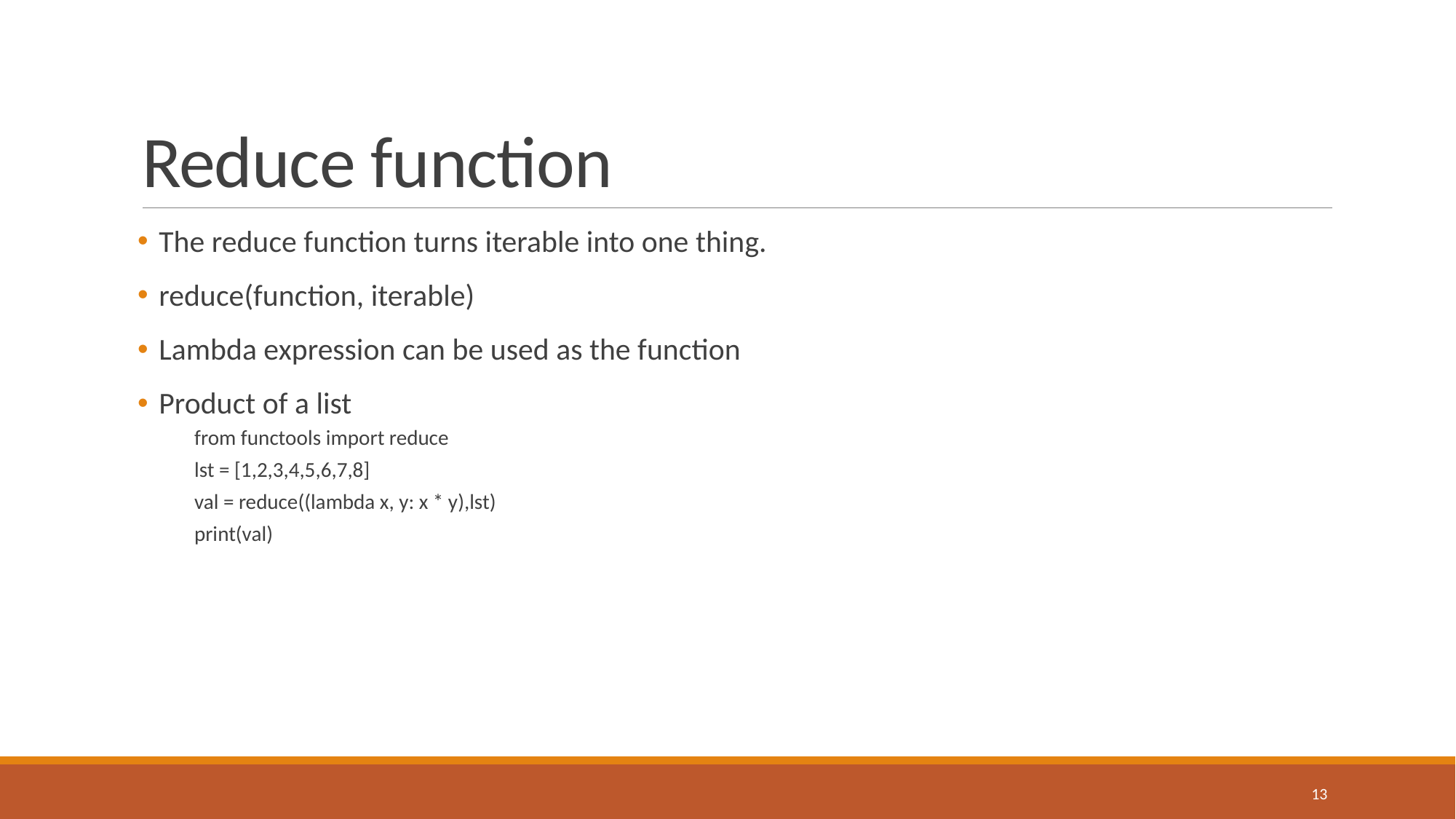

# Reduce function

The reduce function turns iterable into one thing.
reduce(function, iterable)
Lambda expression can be used as the function
Product of a list
from functools import reduce
lst = [1,2,3,4,5,6,7,8]
val = reduce((lambda x, y: x * y),lst)
print(val)

13